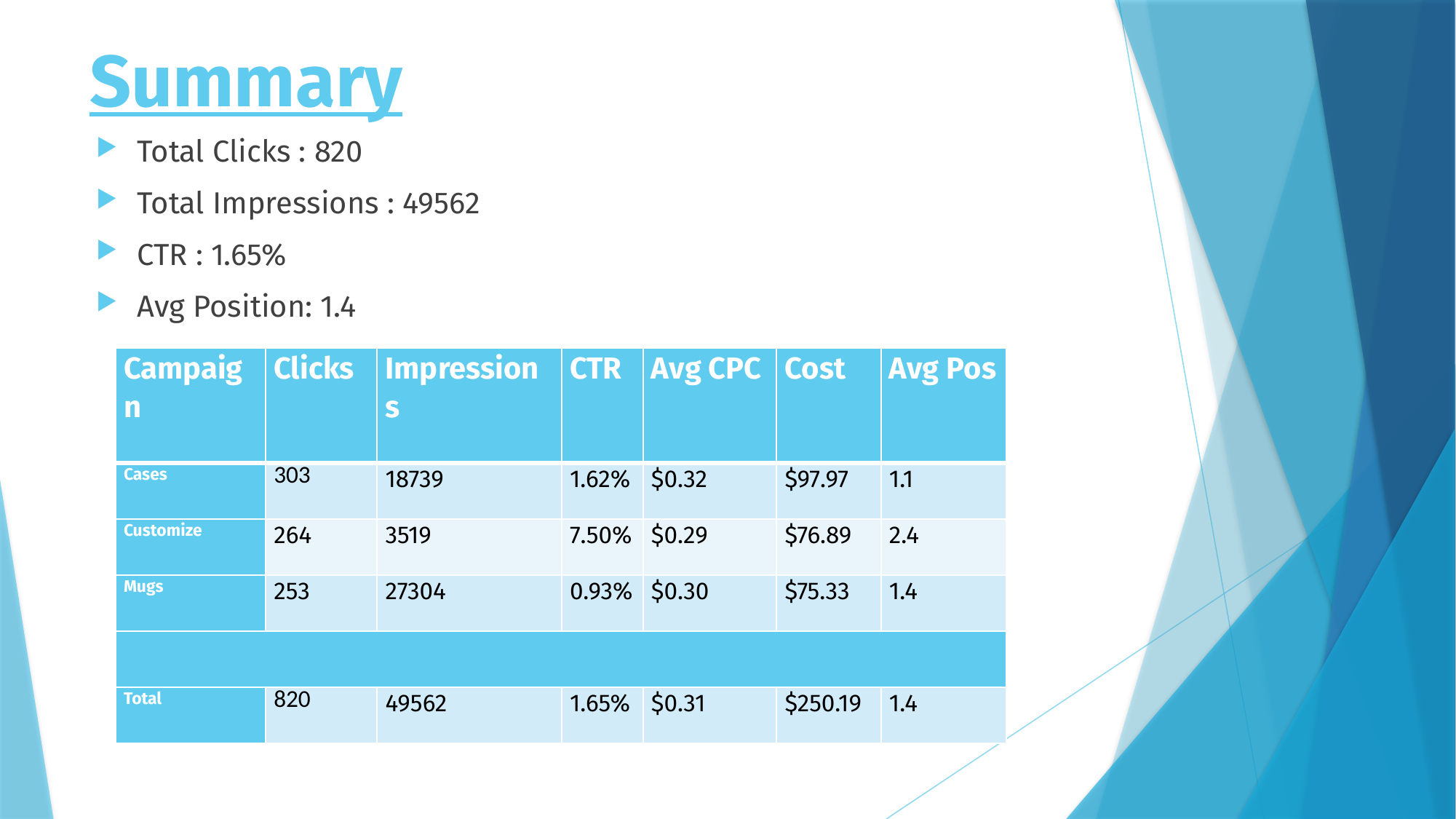

# Summary
Total Clicks : 820
Total Impressions : 49562
CTR : 1.65%
Avg Position: 1.4

| Campaign | Clicks | Impressions | CTR | Avg CPC | Cost | Avg Pos |
| --- | --- | --- | --- | --- | --- | --- |
| Cases | 303 | 18739 | 1.62% | $0.32 | $97.97 | 1.1 |
| Customize | 264 | 3519 | 7.50% | $0.29 | $76.89 | 2.4 |
| Mugs | 253 | 27304 | 0.93% | $0.30 | $75.33 | 1.4 |
|  |  |  |  |  |  |  |
| Total | 820 | 49562 | 1.65% | $0.31 | $250.19 | 1.4 |